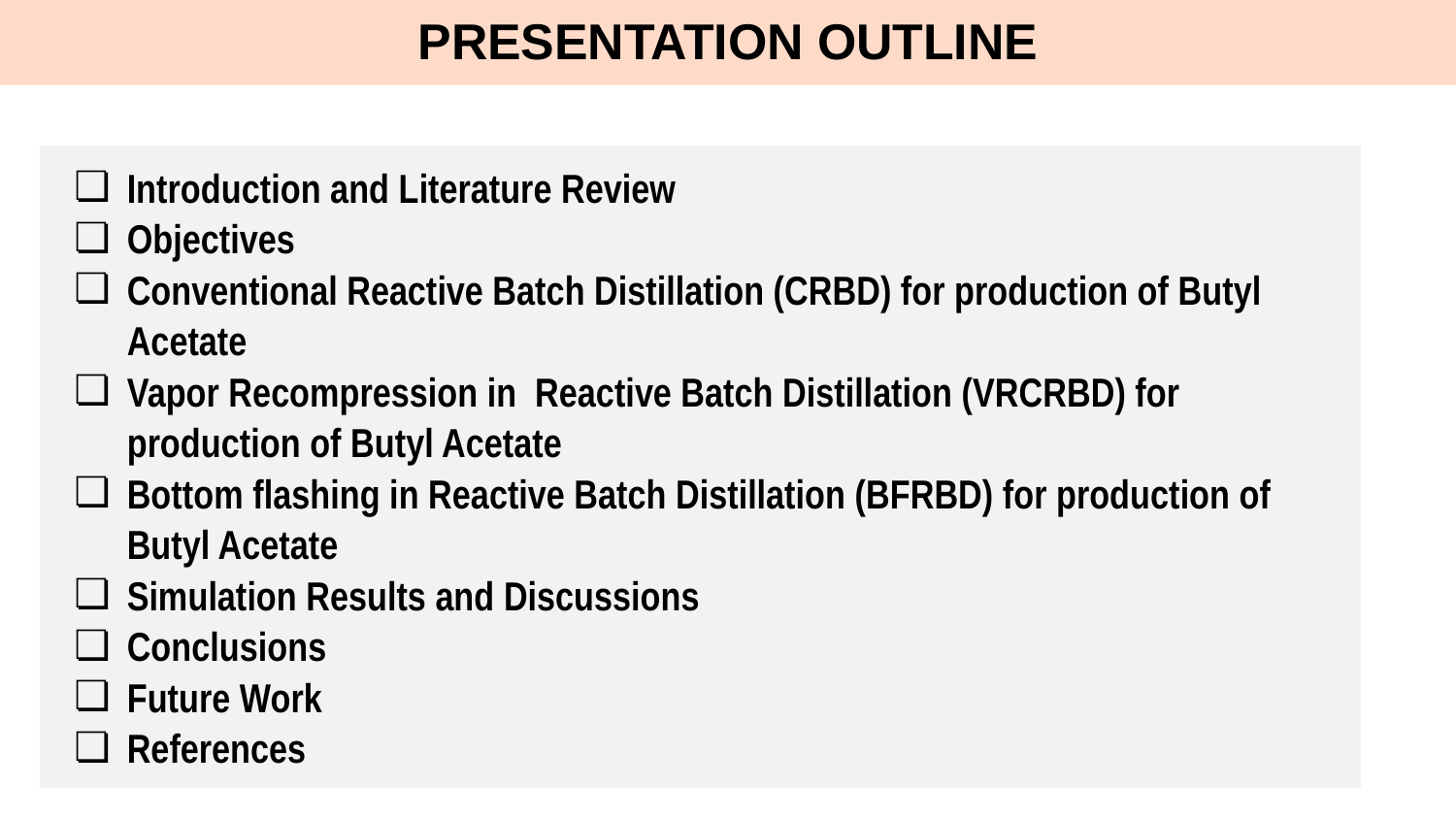

PRESENTATION OUTLINE
Introduction and Literature Review
Objectives
Conventional Reactive Batch Distillation (CRBD) for production of Butyl Acetate
Vapor Recompression in  Reactive Batch Distillation (VRCRBD) for production of Butyl Acetate
Bottom flashing in Reactive Batch Distillation (BFRBD) for production of Butyl Acetate
Simulation Results and Discussions
Conclusions
Future Work
References